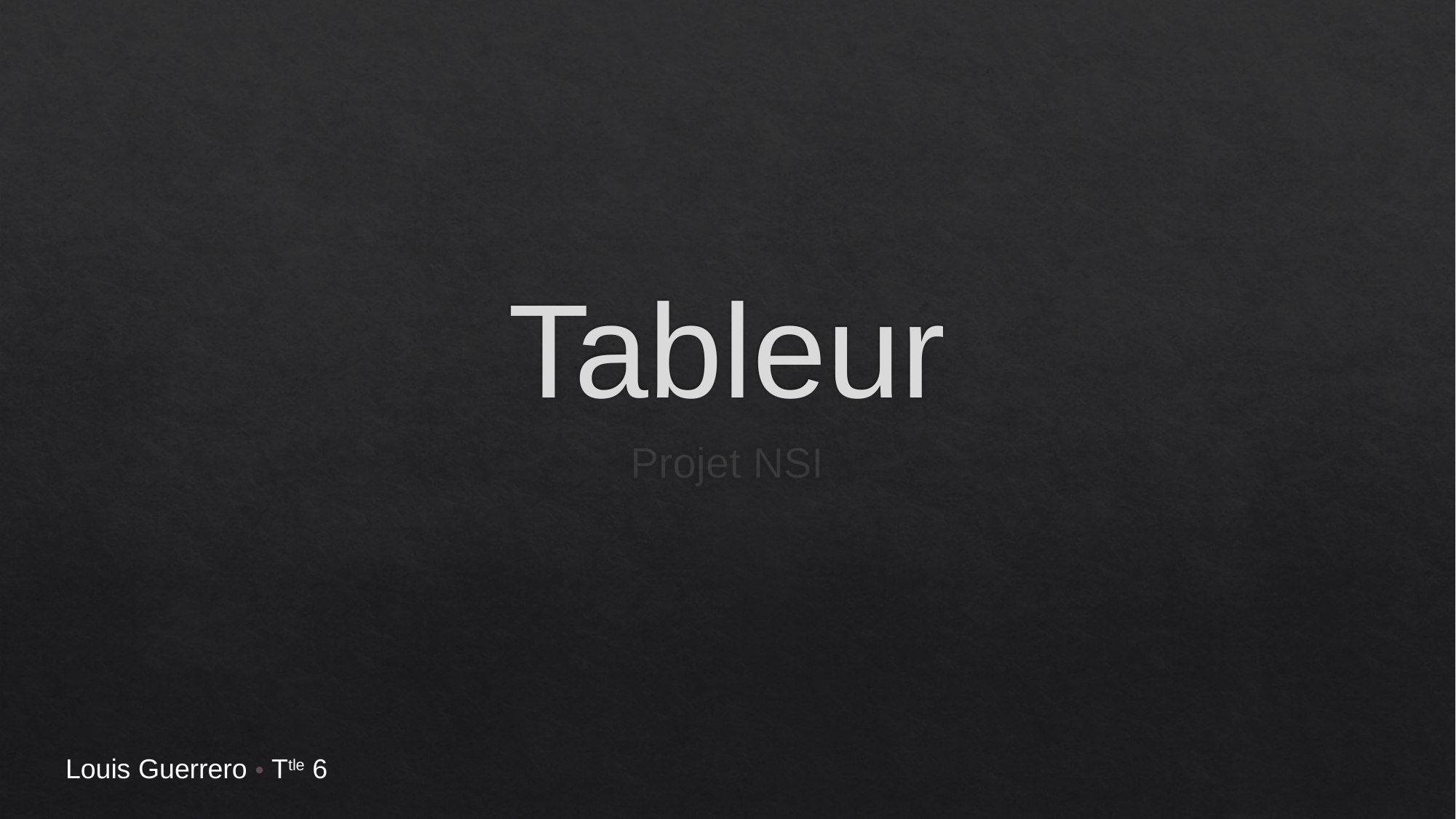

# Tableur
Projet NSI
Louis Guerrero • Ttle 6